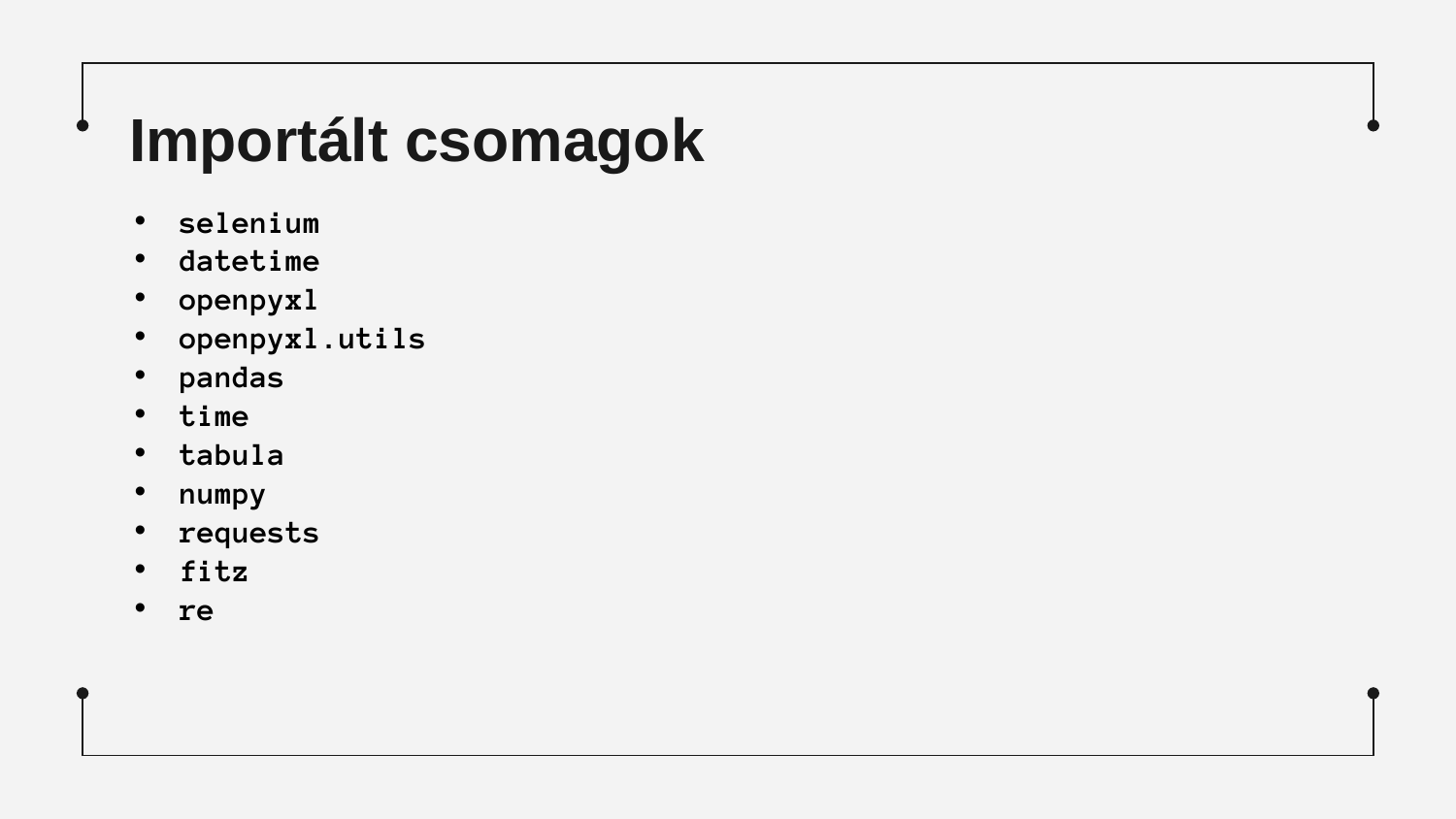

# Importált csomagok
selenium
datetime
openpyxl
openpyxl.utils
pandas
time
tabula
numpy
requests
fitz
re